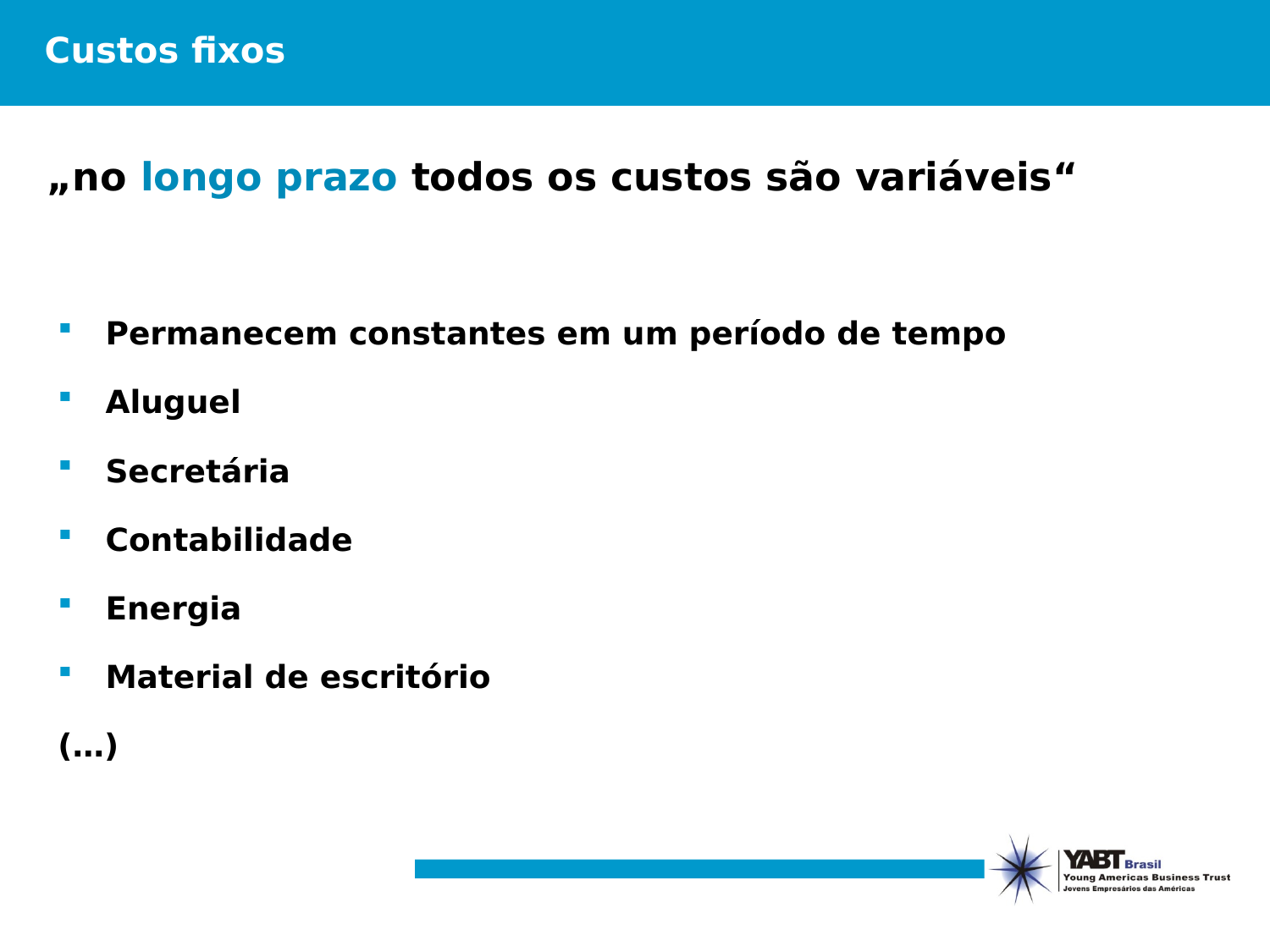

# Custos fixos
„no longo prazo todos os custos são variáveis“

Permanecem constantes em um período de tempo
Aluguel
Secretária
Contabilidade
Energia
Material de escritório
(…)